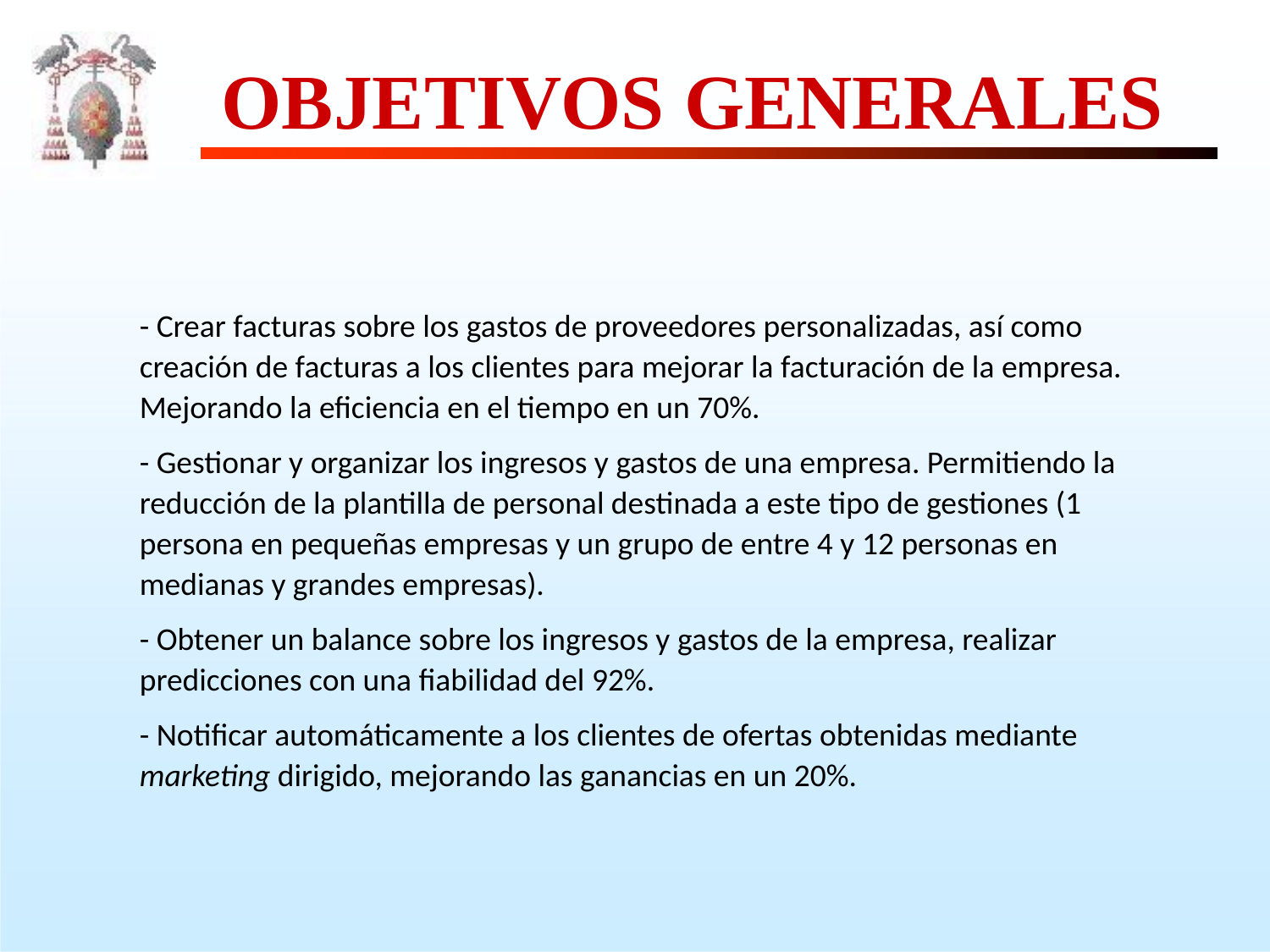

# OBJETIVOS GENERALES
- Crear facturas sobre los gastos de proveedores personalizadas, así como creación de facturas a los clientes para mejorar la facturación de la empresa. Mejorando la eficiencia en el tiempo en un 70%.
- Gestionar y organizar los ingresos y gastos de una empresa. Permitiendo la reducción de la plantilla de personal destinada a este tipo de gestiones (1 persona en pequeñas empresas y un grupo de entre 4 y 12 personas en medianas y grandes empresas).
- Obtener un balance sobre los ingresos y gastos de la empresa, realizar predicciones con una fiabilidad del 92%.
- Notificar automáticamente a los clientes de ofertas obtenidas mediante marketing dirigido, mejorando las ganancias en un 20%.